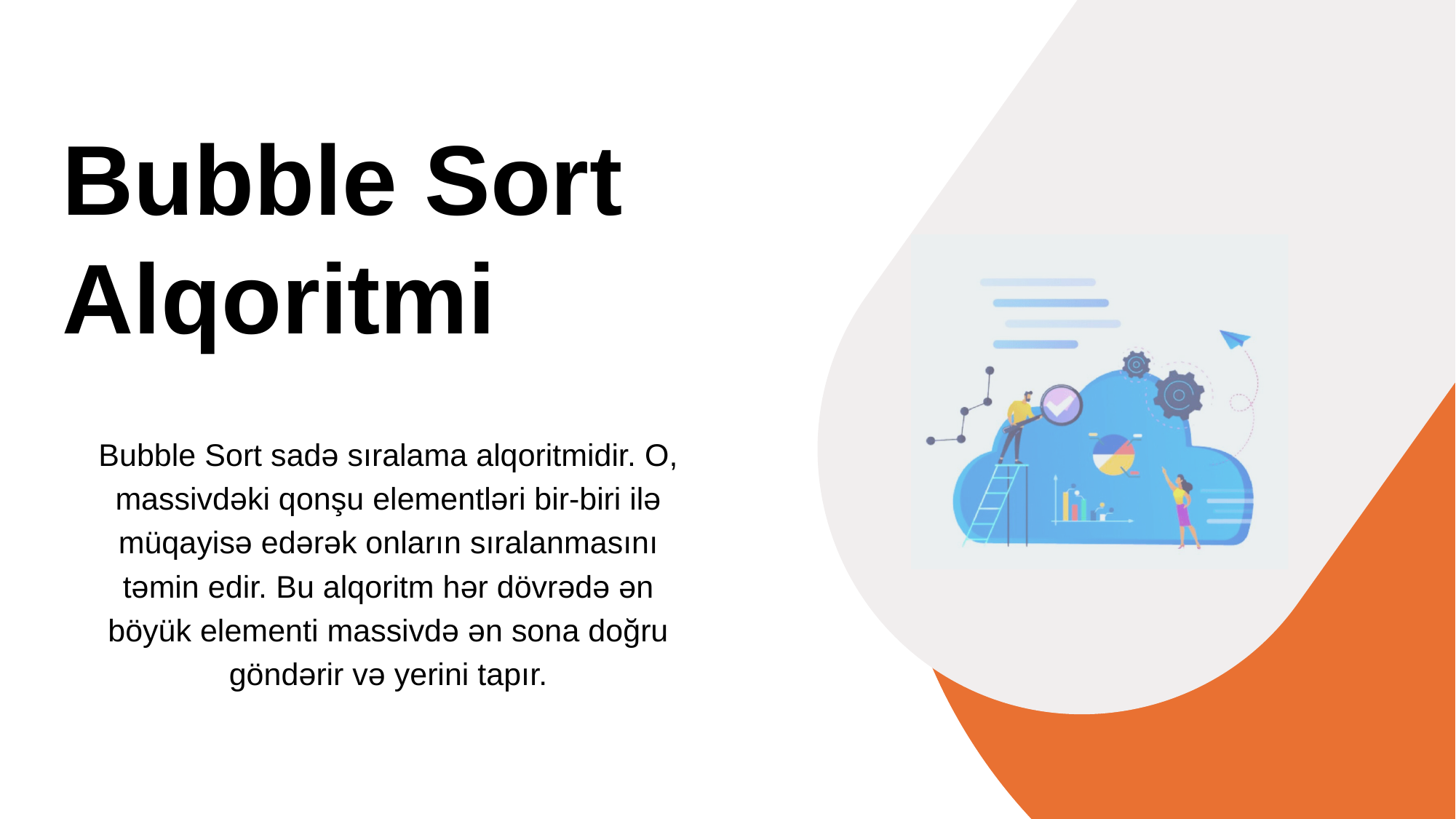

Bubble Sort
Alqoritmi

Bubble Sort sadə sıralama alqoritmidir. O, massivdəki qonşu elementləri bir-biri ilə müqayisə edərək onların sıralanmasını təmin edir. Bu alqoritm hər dövrədə ən böyük elementi massivdə ən sona doğru göndərir və yerini tapır.